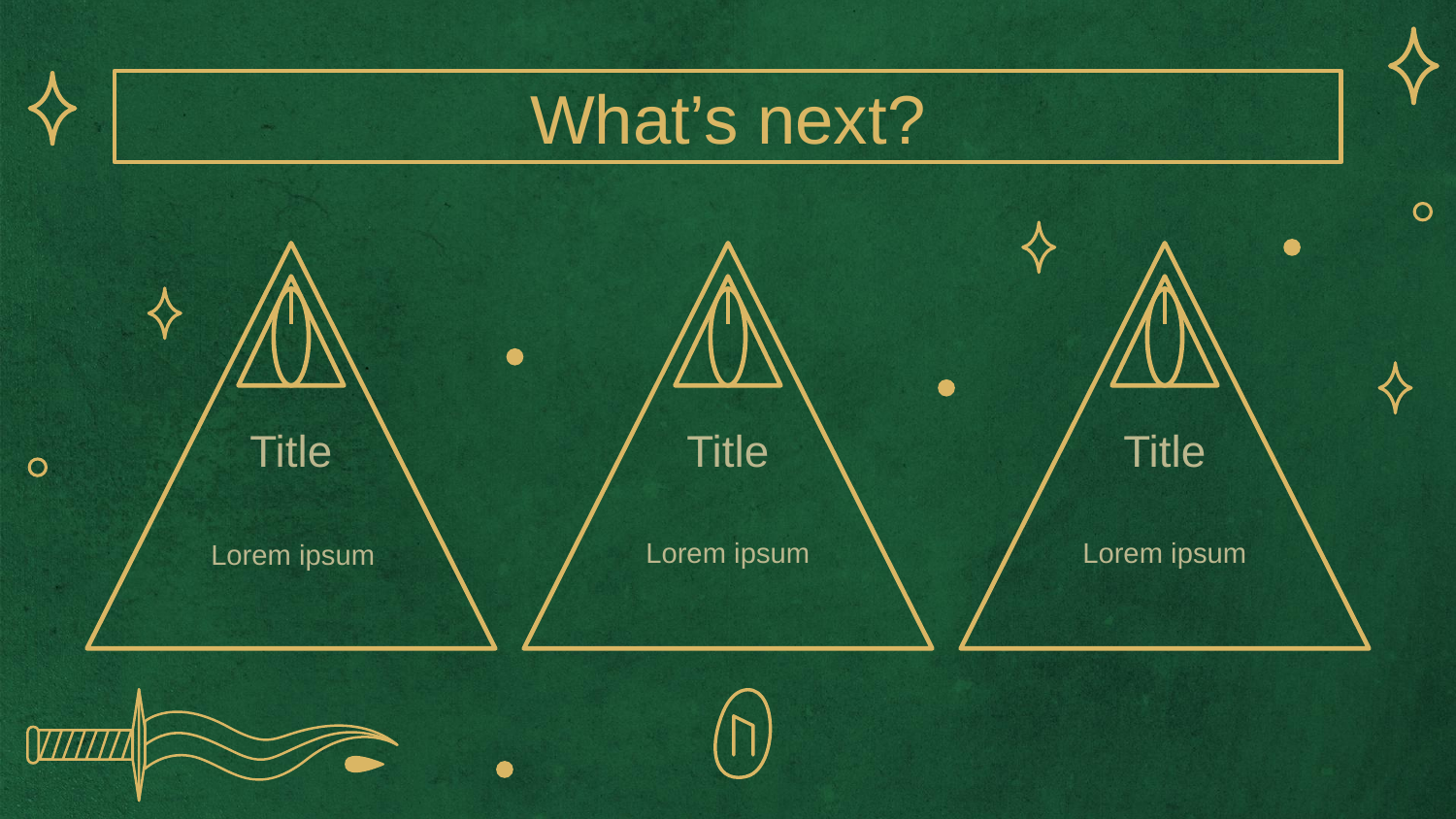

What’s next?

# Title
Title
Title
Lorem ipsum
Lorem ipsum
Lorem ipsum